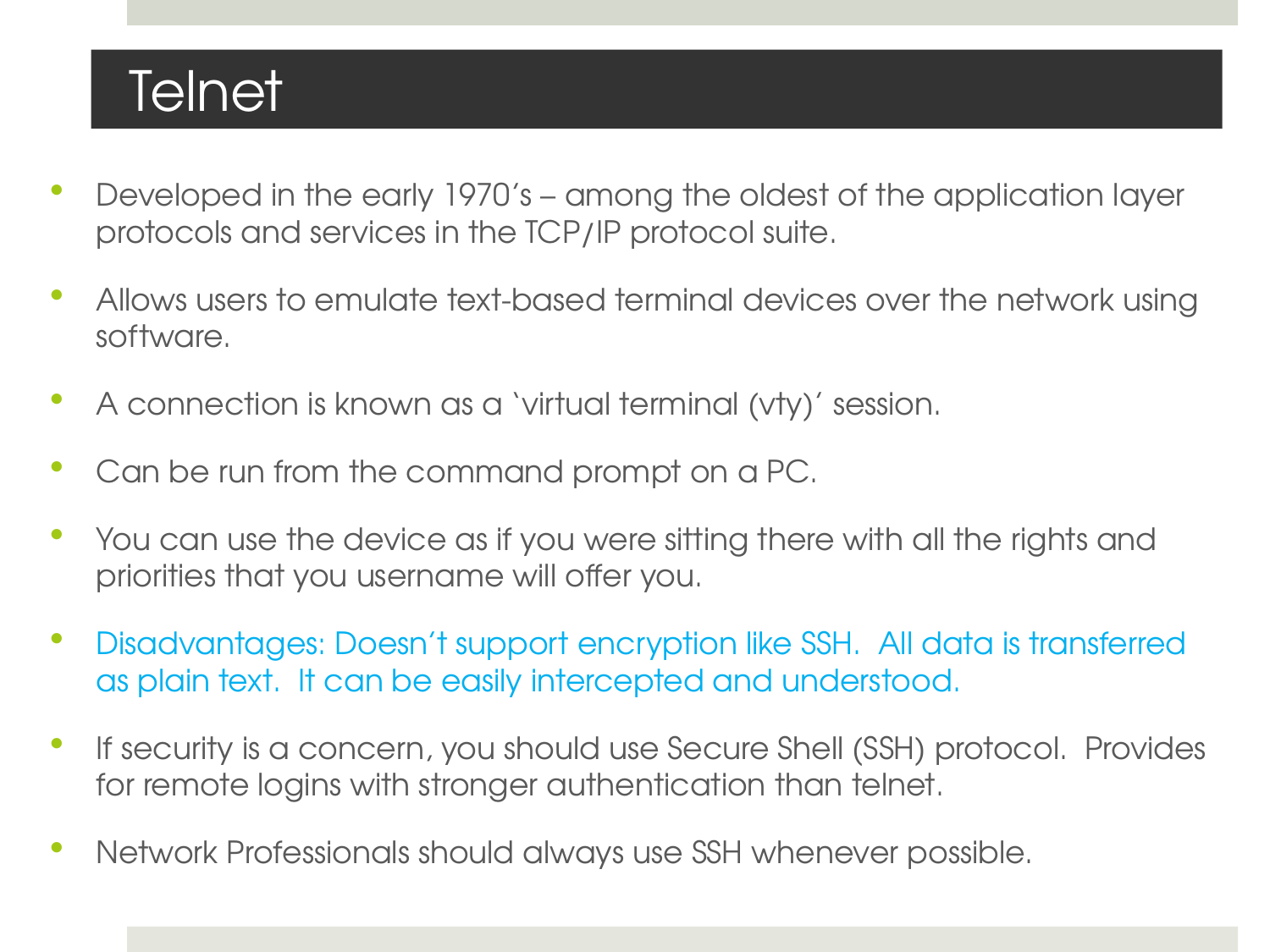

# Telnet
Developed in the early 1970’s – among the oldest of the application layer protocols and services in the TCP/IP protocol suite.
Allows users to emulate text-based terminal devices over the network using software.
A connection is known as a ‘virtual terminal (vty)’ session.
Can be run from the command prompt on a PC.
You can use the device as if you were sitting there with all the rights and priorities that you username will offer you.
Disadvantages: Doesn’t support encryption like SSH.  All data is transferred as plain text.  It can be easily intercepted and understood.
If security is a concern, you should use Secure Shell (SSH) protocol.  Provides for remote logins with stronger authentication than telnet.
Network Professionals should always use SSH whenever possible.